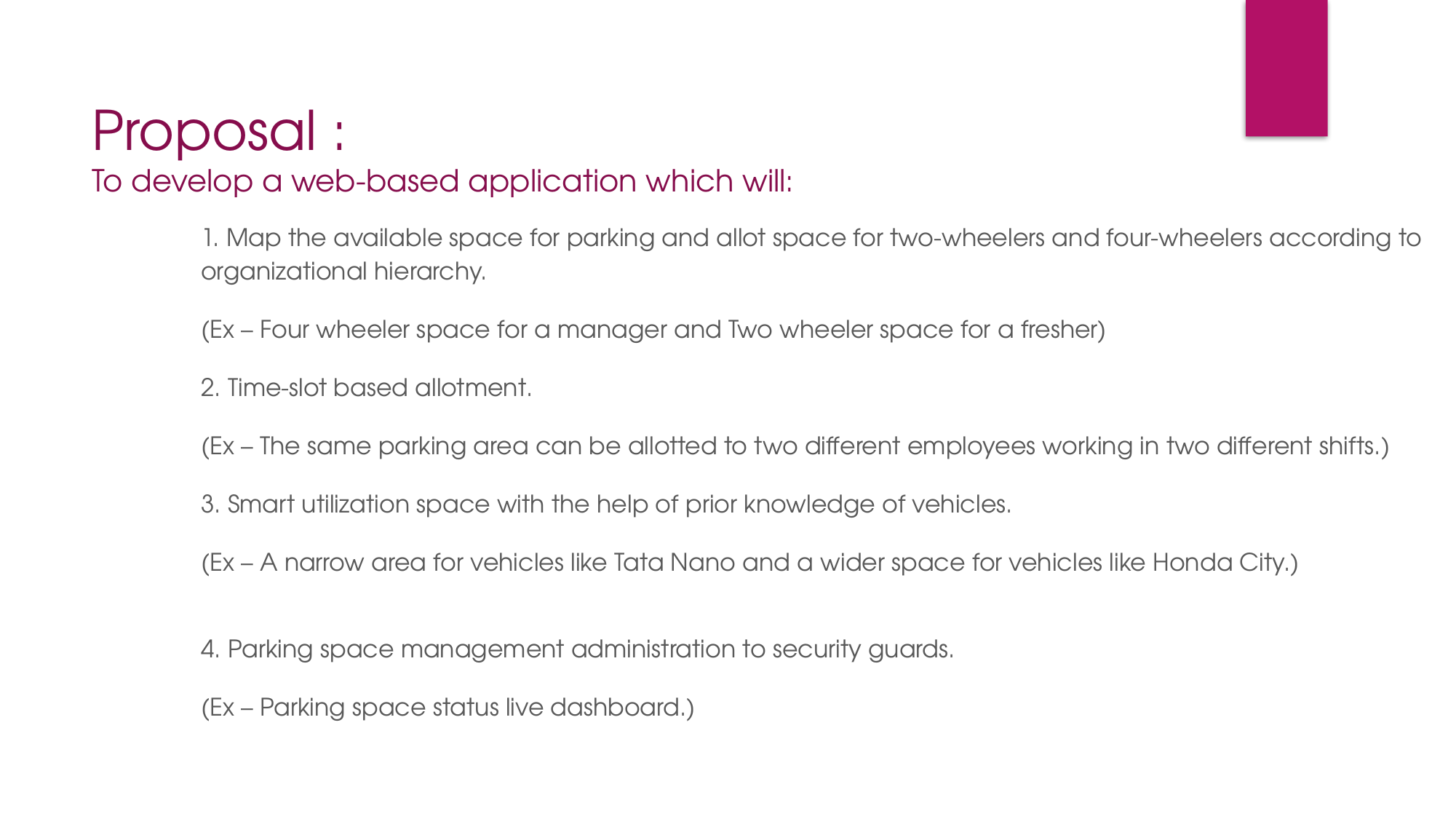

Proposal :
To develop a web-based application which will:
	1. Map the available space for parking and allot space for two-wheelers and four-wheelers according to 	organizational hierarchy.
	(Ex – Four wheeler space for a manager and Two wheeler space for a fresher)
	2. Time-slot based allotment.
	(Ex – The same parking area can be allotted to two different employees working in two different shifts.)
	3. Smart utilization space with the help of prior knowledge of vehicles.
	(Ex – A narrow area for vehicles like Tata Nano and a wider space for vehicles like Honda City.)
	4. Parking space management administration to security guards.
	(Ex – Parking space status live dashboard.)